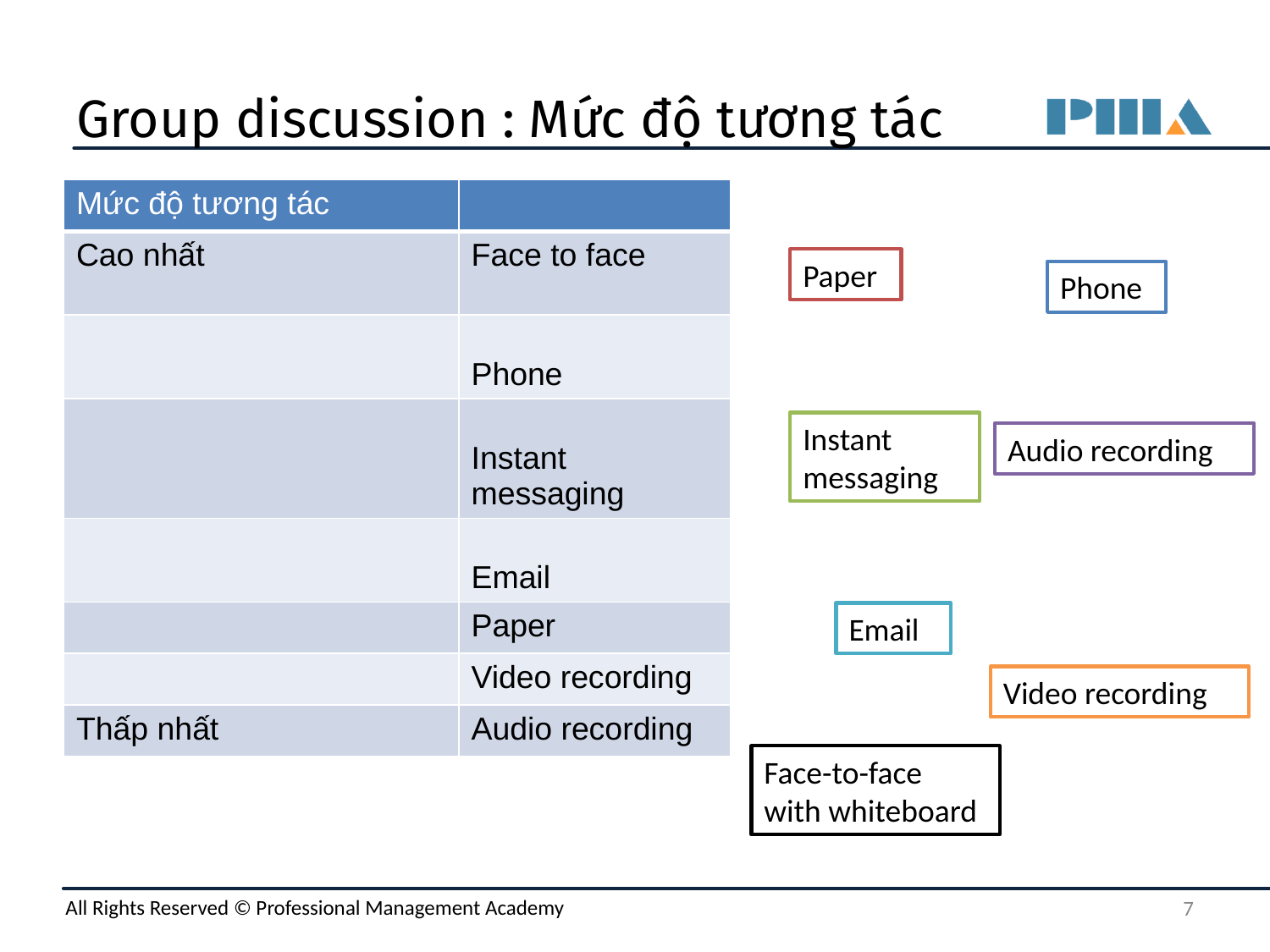

# Group discussion : Mức độ tương tác
| Mức độ tương tác |  |
| --- | --- |
| Cao nhất | Face to face |
|  | Phone |
|  | Instant messaging |
|  | Email |
|  | Paper |
|  | Video recording |
| Thấp nhất | Audio recording |
Paper
Phone
Instant
messaging
Audio recording
Email
Video recording
Face-to-face
with whiteboard
7